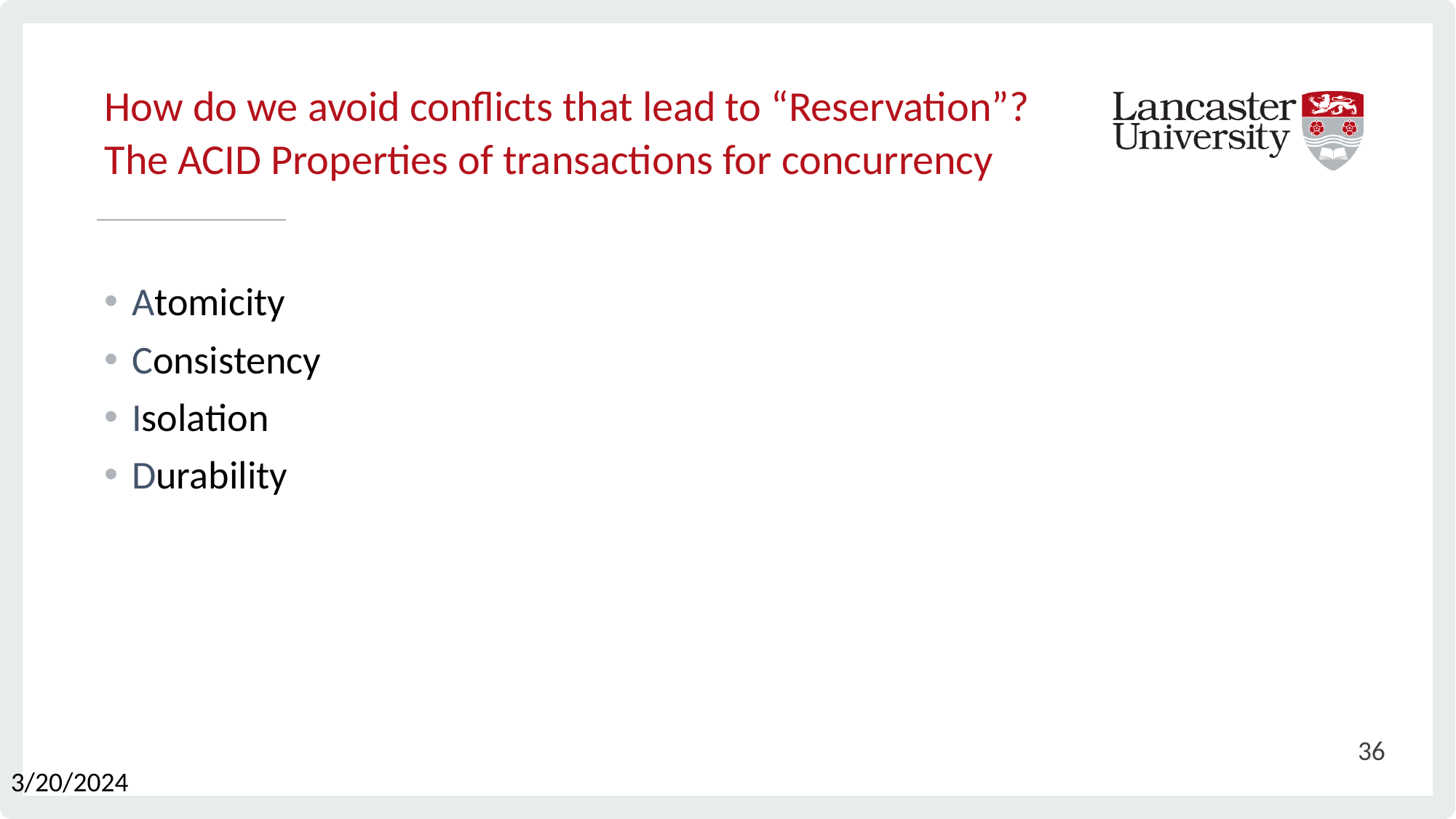

# How do we avoid conflicts that lead to “Reservation”? The ACID Properties of transactions for concurrency
Atomicity
Consistency
Isolation
Durability
36
3/20/2024